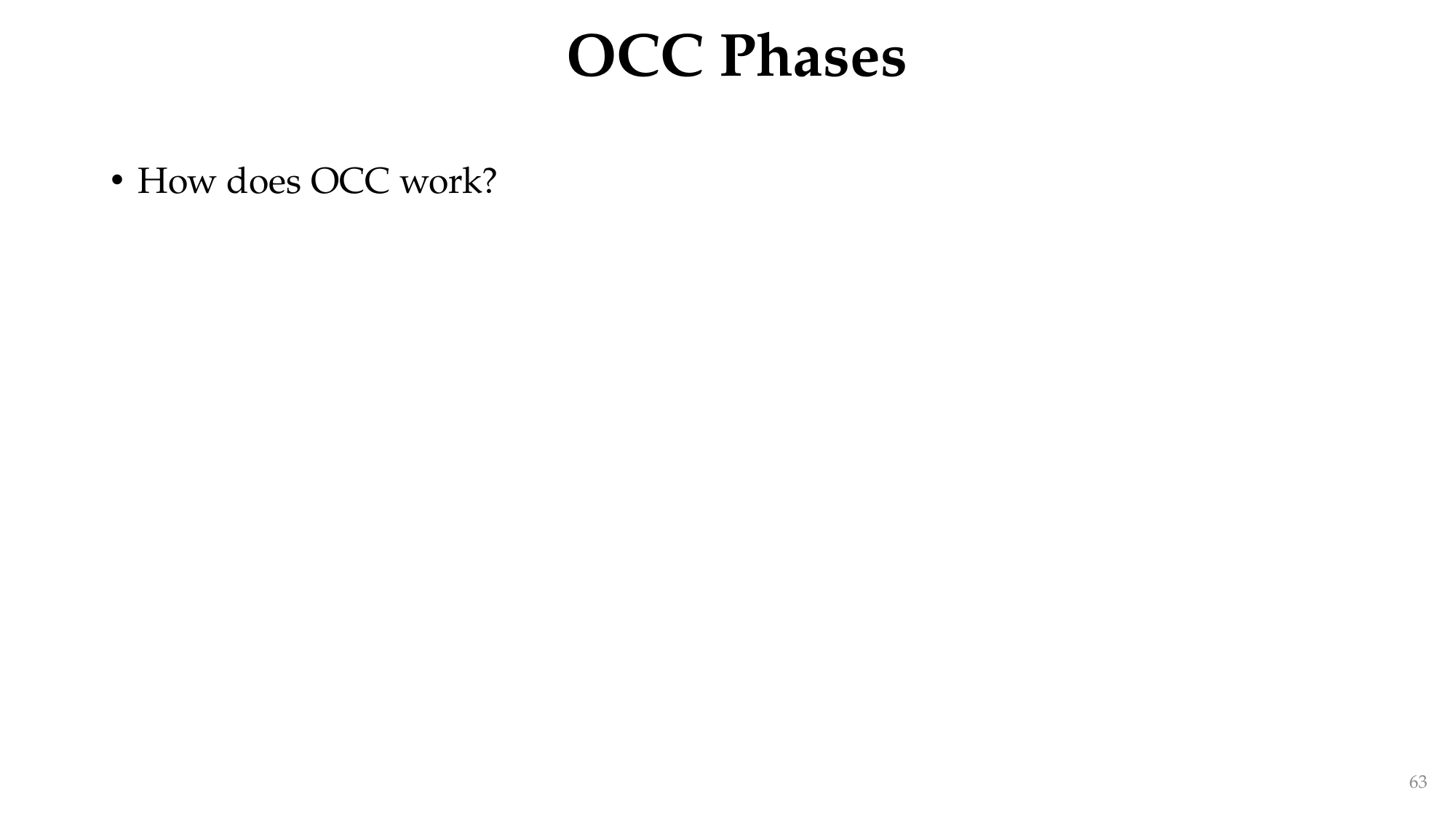

# OCC Phases
How does OCC work?

63